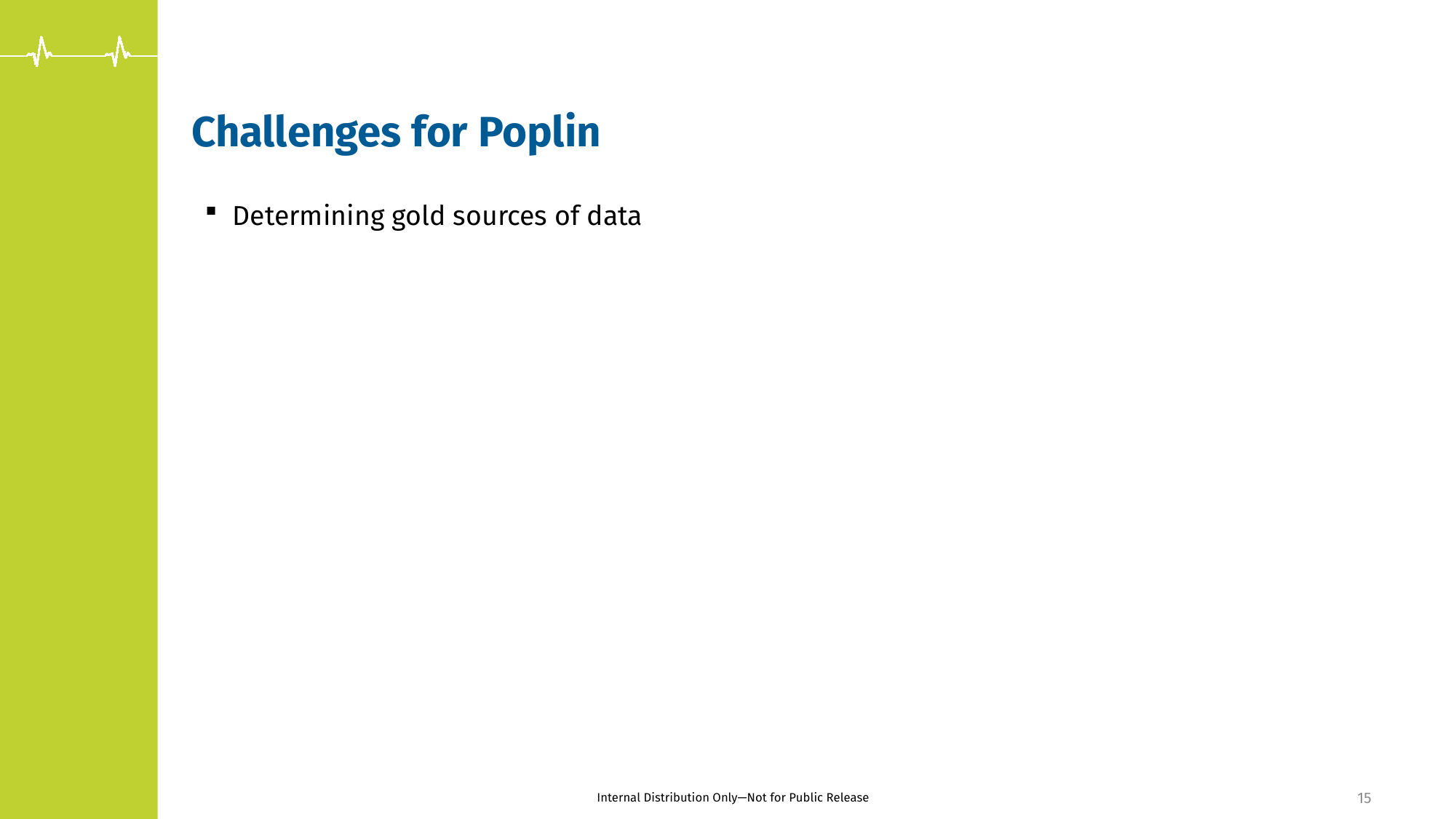

# Challenges for Poplin
Determining gold sources of data

15